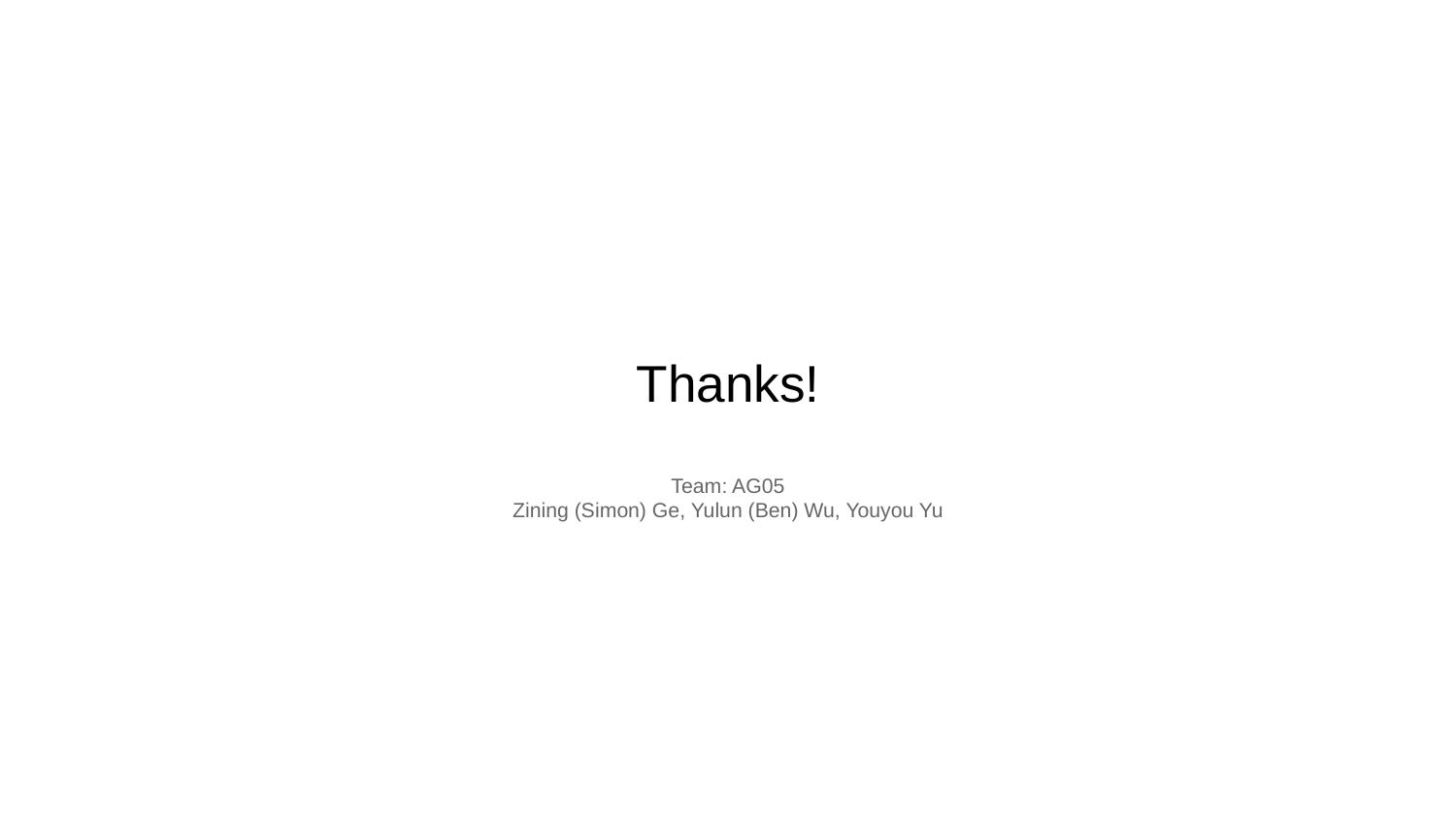

# Thanks!

Team: AG05
Zining (Simon) Ge, Yulun (Ben) Wu, Youyou Yu